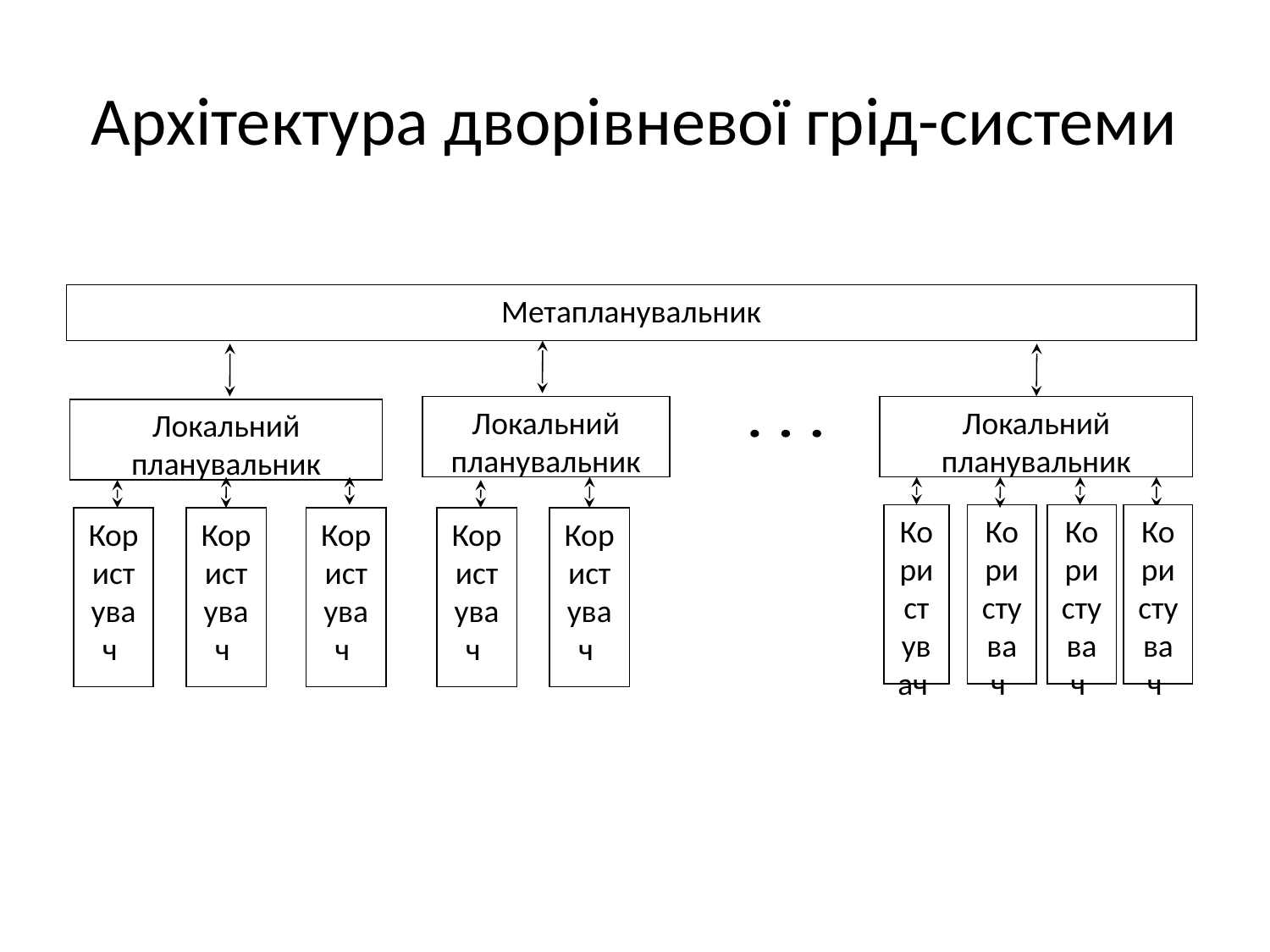

# Архітектура дворівневої грід-системи

Метапланувальник

Локальний
планувальник
Локальний
планувальник
Локальний
планувальник

Користувач
Користувач
Користувач
Користувач
Користувач
Користувач
Користувач
Користувач
Користувач